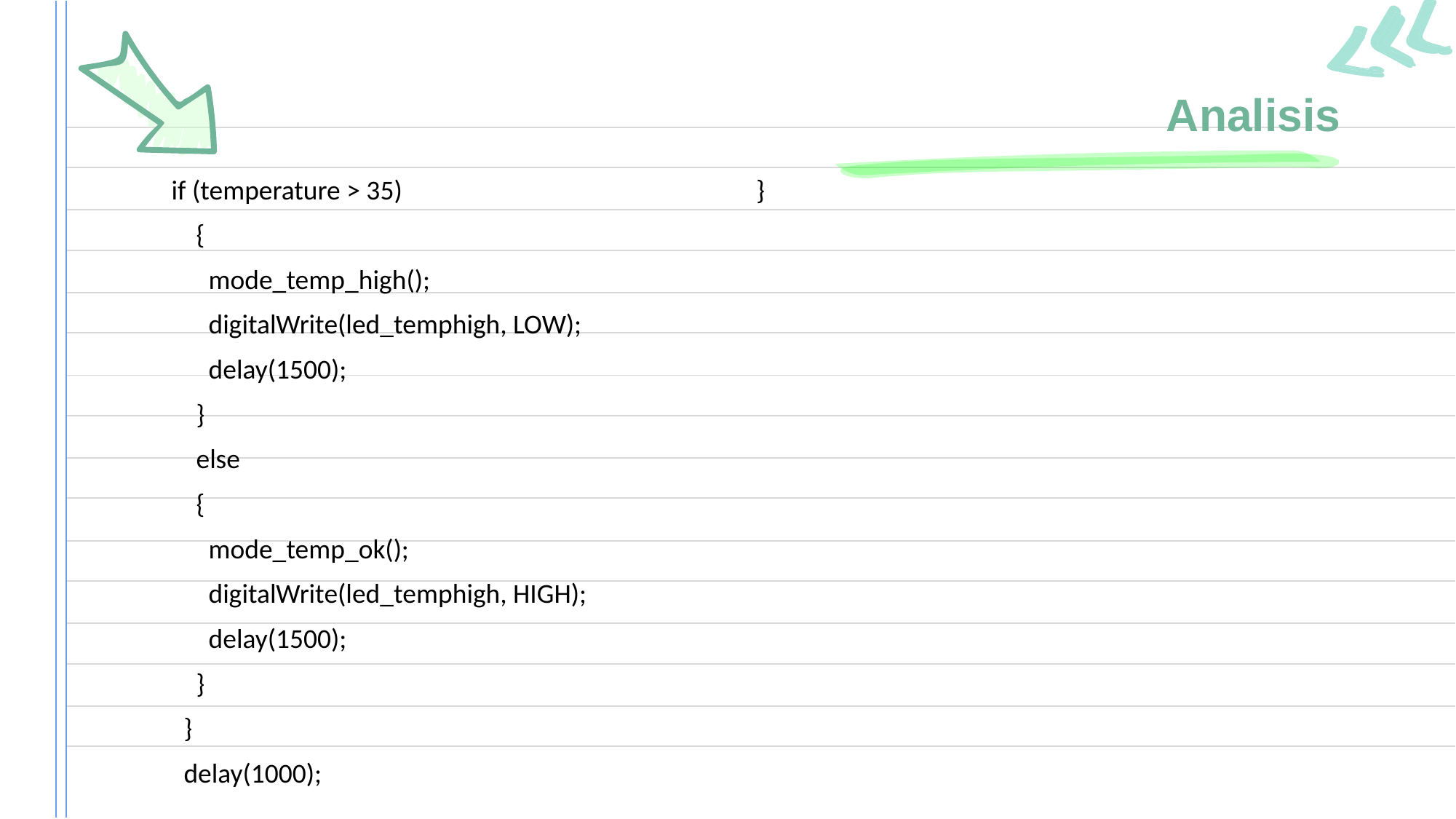

# Analisis

if (temperature > 35)
    {
      mode_temp_high();
      digitalWrite(led_temphigh, LOW);
      delay(1500);
    }
    else
    {
      mode_temp_ok();
      digitalWrite(led_temphigh, HIGH);
      delay(1500);
    }
  }
  delay(1000);
}